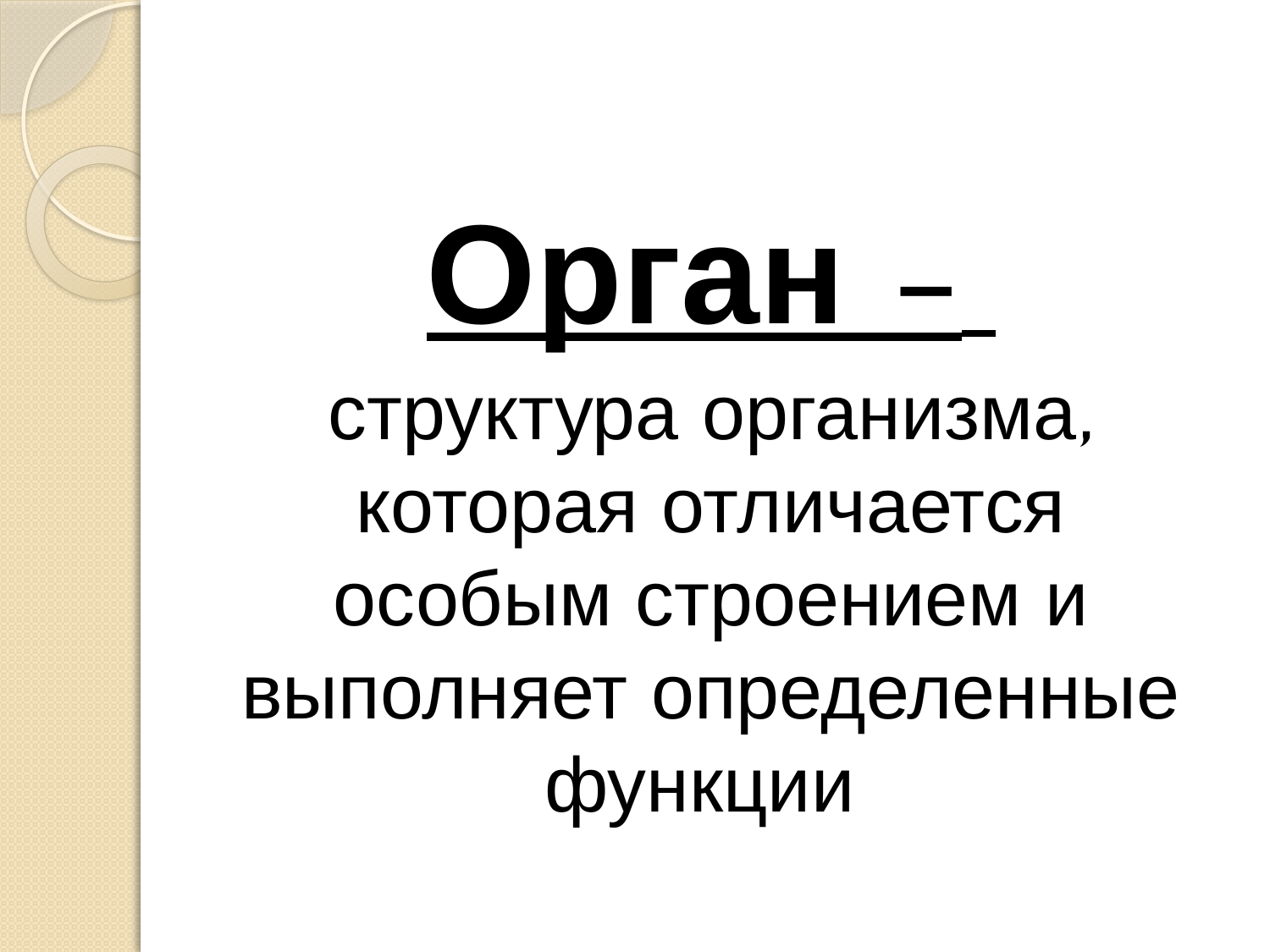

Орган –
структура организма, которая отличается особым строением и выполняет определенные функции